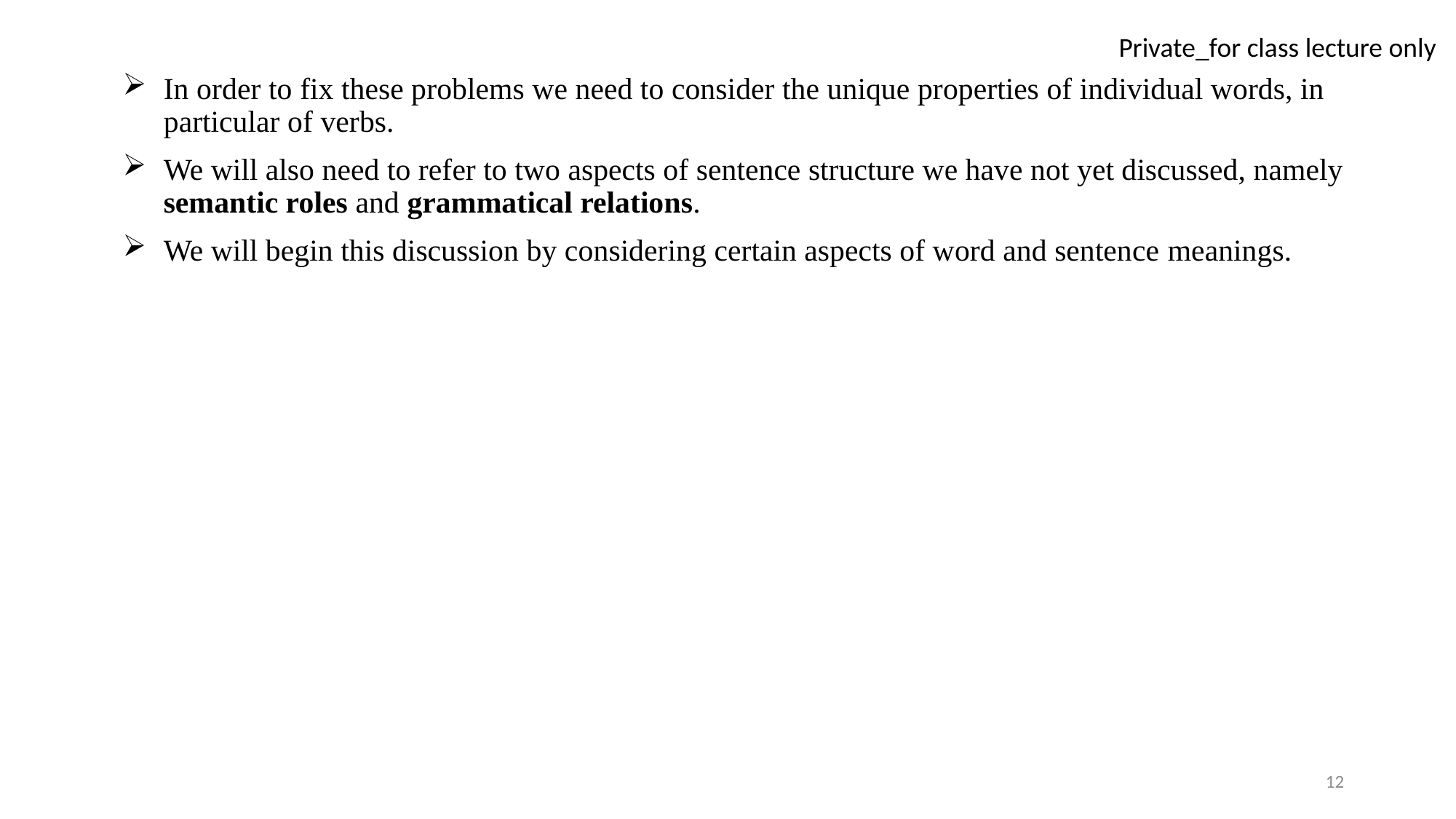

In order to fix these problems we need to consider the unique properties of individual words, in particular of verbs.
We will also need to refer to two aspects of sentence structure we have not yet discussed, namely semantic roles and grammatical relations.
We will begin this discussion by considering certain aspects of word and sentence meanings.

12